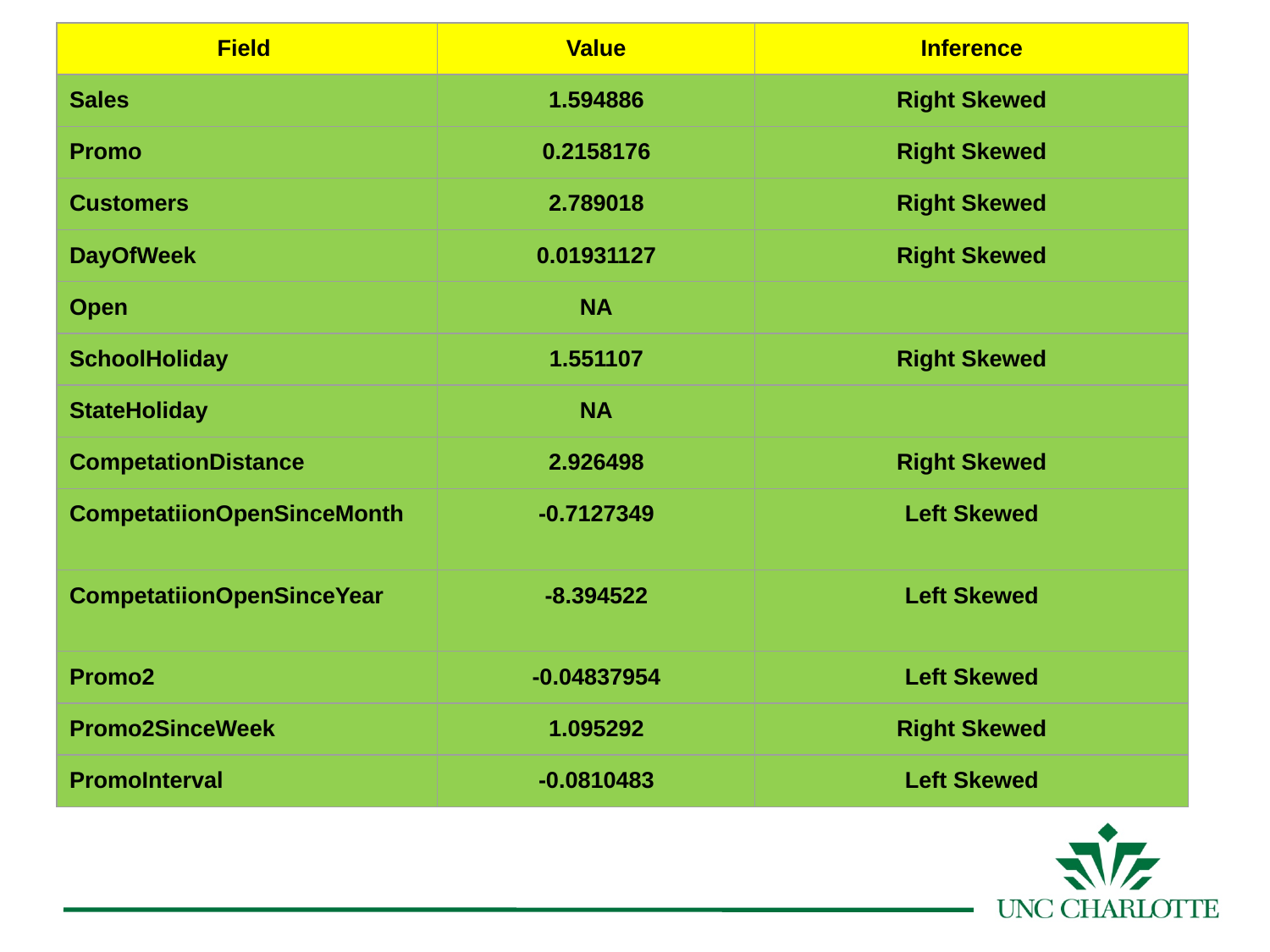

| Field | Value | Inference |
| --- | --- | --- |
| Sales | 1.594886 | Right Skewed |
| Promo | 0.2158176 | Right Skewed |
| Customers | 2.789018 | Right Skewed |
| DayOfWeek | 0.01931127 | Right Skewed |
| Open | NA |  |
| SchoolHoliday | 1.551107 | Right Skewed |
| StateHoliday | NA |  |
| CompetationDistance | 2.926498 | Right Skewed |
| CompetatiionOpenSinceMonth | -0.7127349 | Left Skewed |
| CompetatiionOpenSinceYear | -8.394522 | Left Skewed |
| Promo2 | -0.04837954 | Left Skewed |
| Promo2SinceWeek | 1.095292 | Right Skewed |
| PromoInterval | -0.0810483 | Left Skewed |